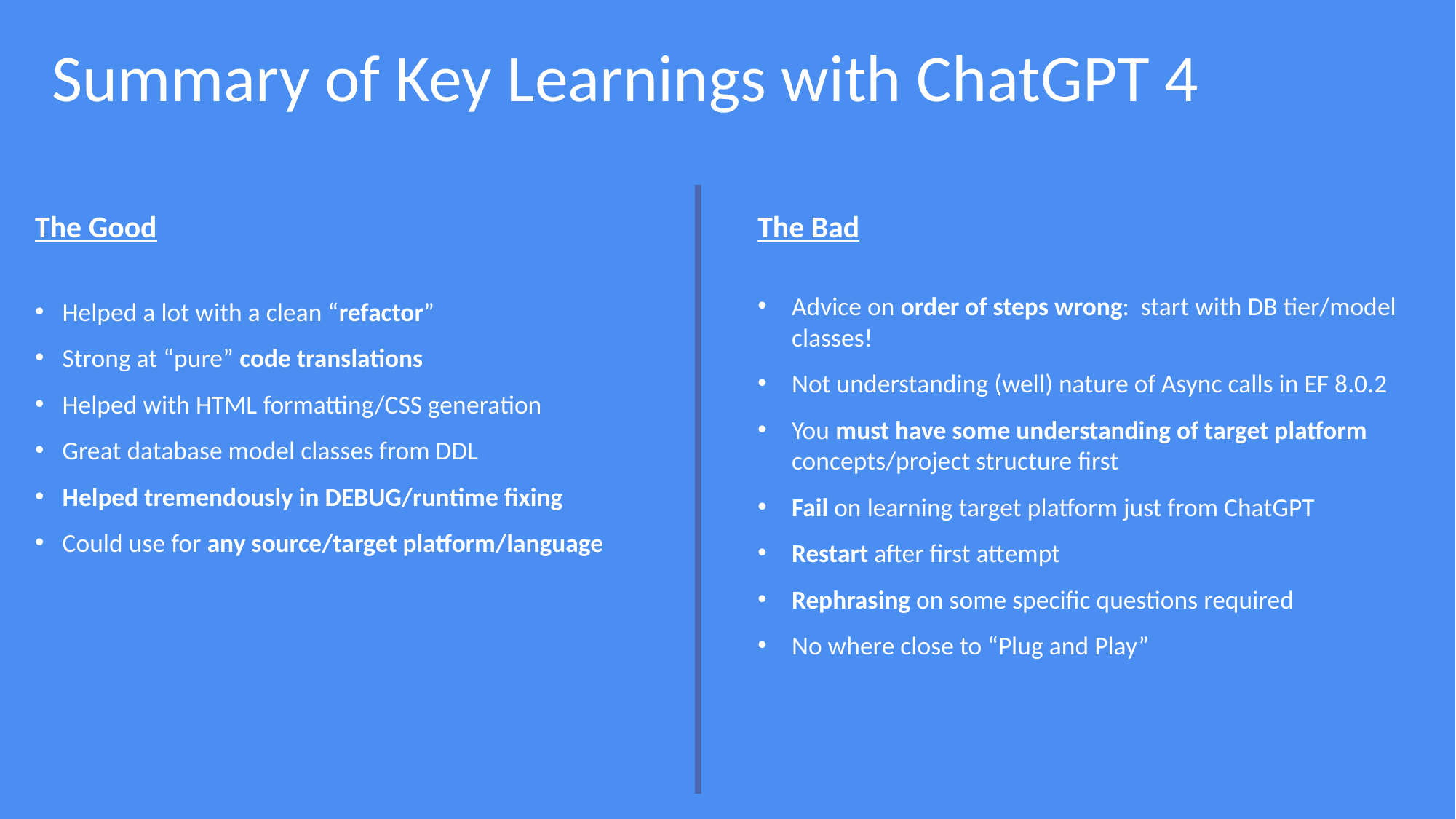

# Summary of Key Learnings with ChatGPT 4
The Bad
Advice on order of steps wrong:  start with DB tier/model classes!
Not understanding (well) nature of Async calls in EF 8.0.2
You must have some understanding of target platform concepts/project structure first
Fail on learning target platform just from ChatGPT
Restart after first attempt
Rephrasing on some specific questions required
No where close to “Plug and Play”
The Good
Helped a lot with a clean “refactor”
Strong at “pure” code translations
Helped with HTML formatting/CSS generation
Great database model classes from DDL
Helped tremendously in DEBUG/runtime fixing
Could use for any source/target platform/language